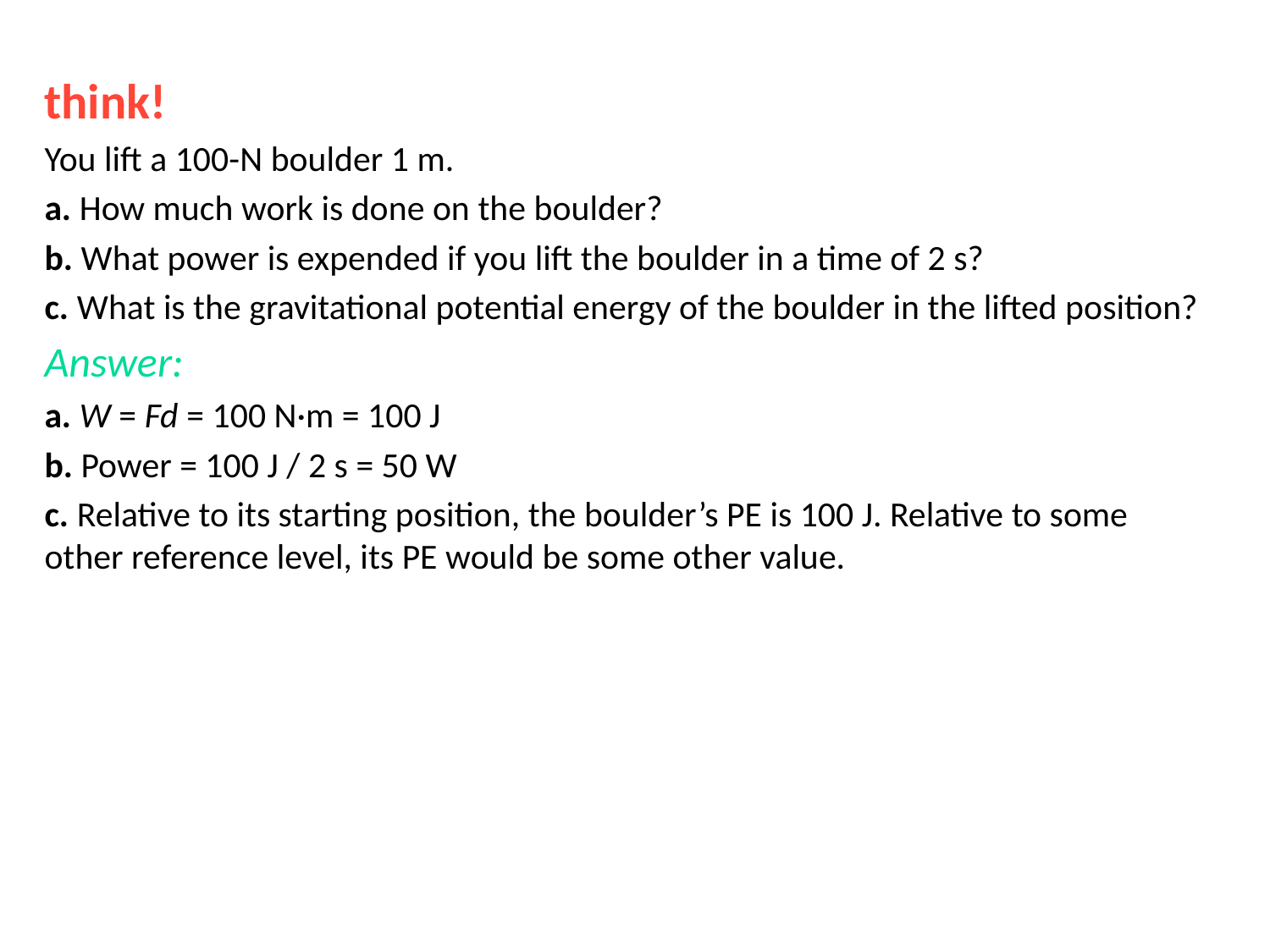

think!
You lift a 100-N boulder 1 m.
a. How much work is done on the boulder?
b. What power is expended if you lift the boulder in a time of 2 s?
c. What is the gravitational potential energy of the boulder in the lifted position?
Answer:
a. W = Fd = 100 N·m = 100 J
b. Power = 100 J / 2 s = 50 W
c. Relative to its starting position, the boulder’s PE is 100 J. Relative to some other reference level, its PE would be some other value.